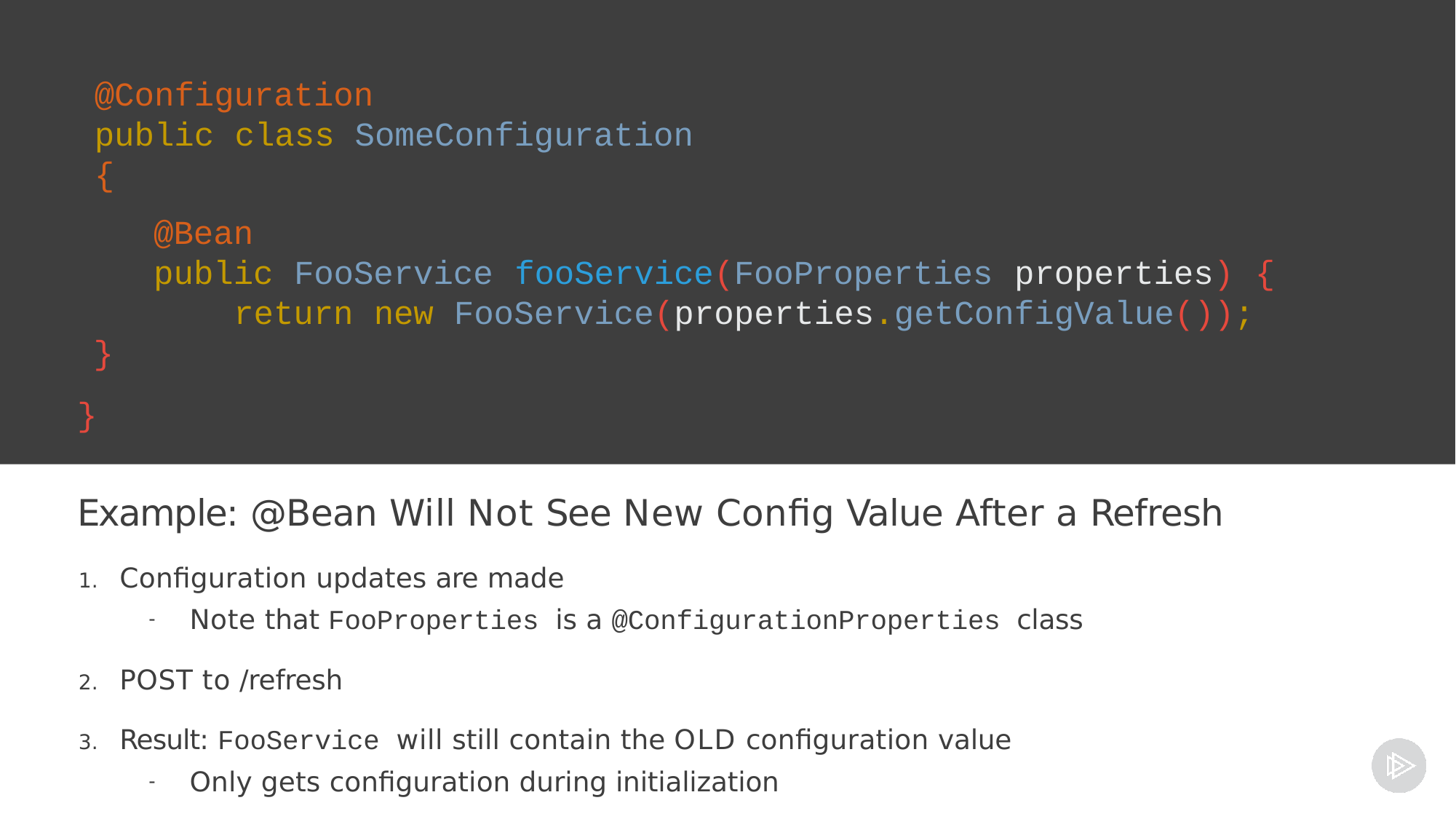

# @Configuration
public class SomeConfiguration
{
@Bean
public FooService fooService(FooProperties properties) {  return new FooService(properties.getConfigValue());
}
}

Example: @Bean Will Not See New Config Value After a Refresh
Configuration updates are made
Note that FooProperties is a @ConfigurationProperties class
POST to /refresh
Result: FooService will still contain the OLD configuration value
Only gets configuration during initialization
48